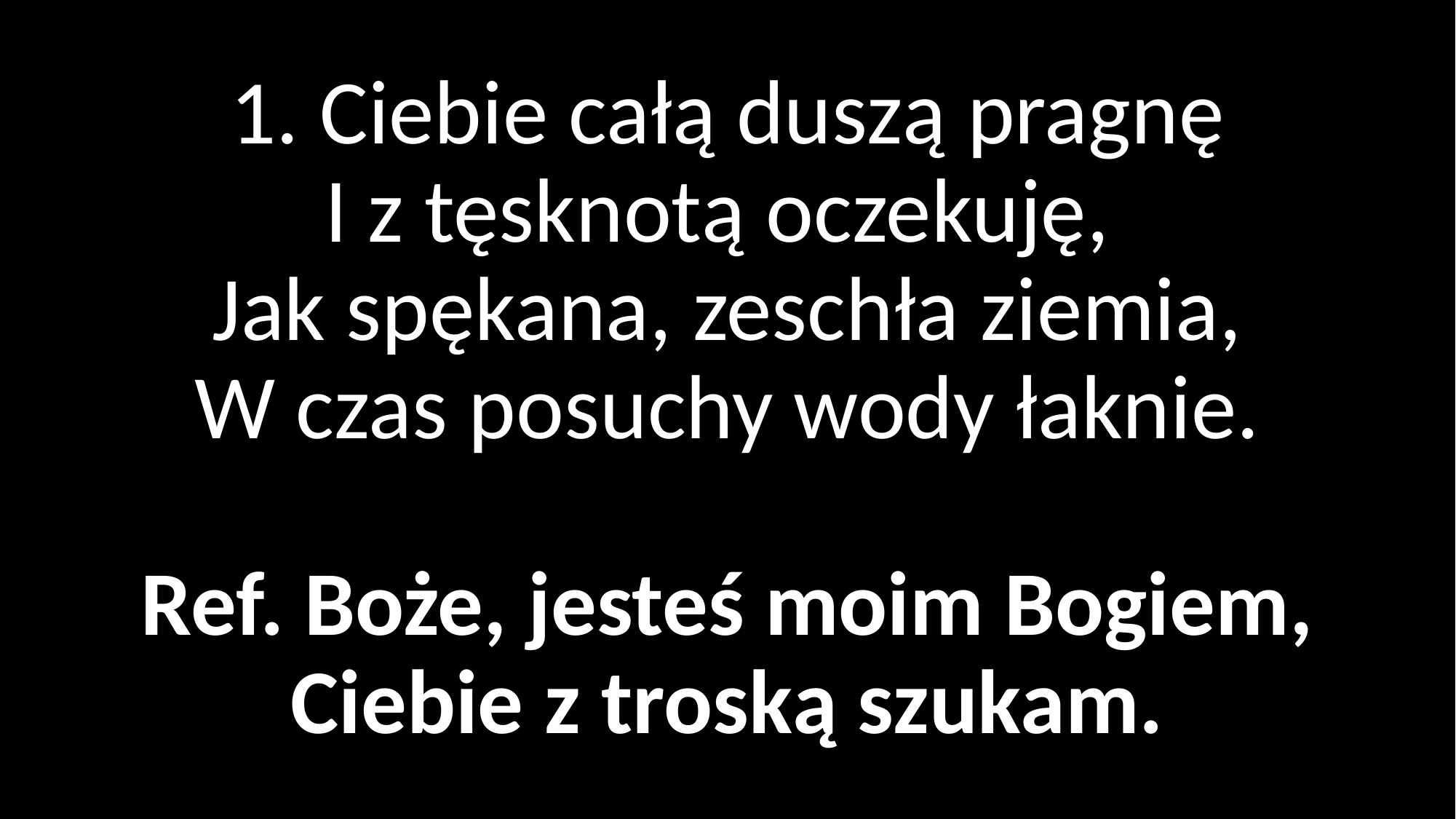

# 1. Ciebie całą duszą pragnę I z tęsknotą oczekuję, Jak spękana, zeschła ziemia, W czas posuchy wody łaknie. Ref. Boże, jesteś moim Bogiem, Ciebie z troską szukam.